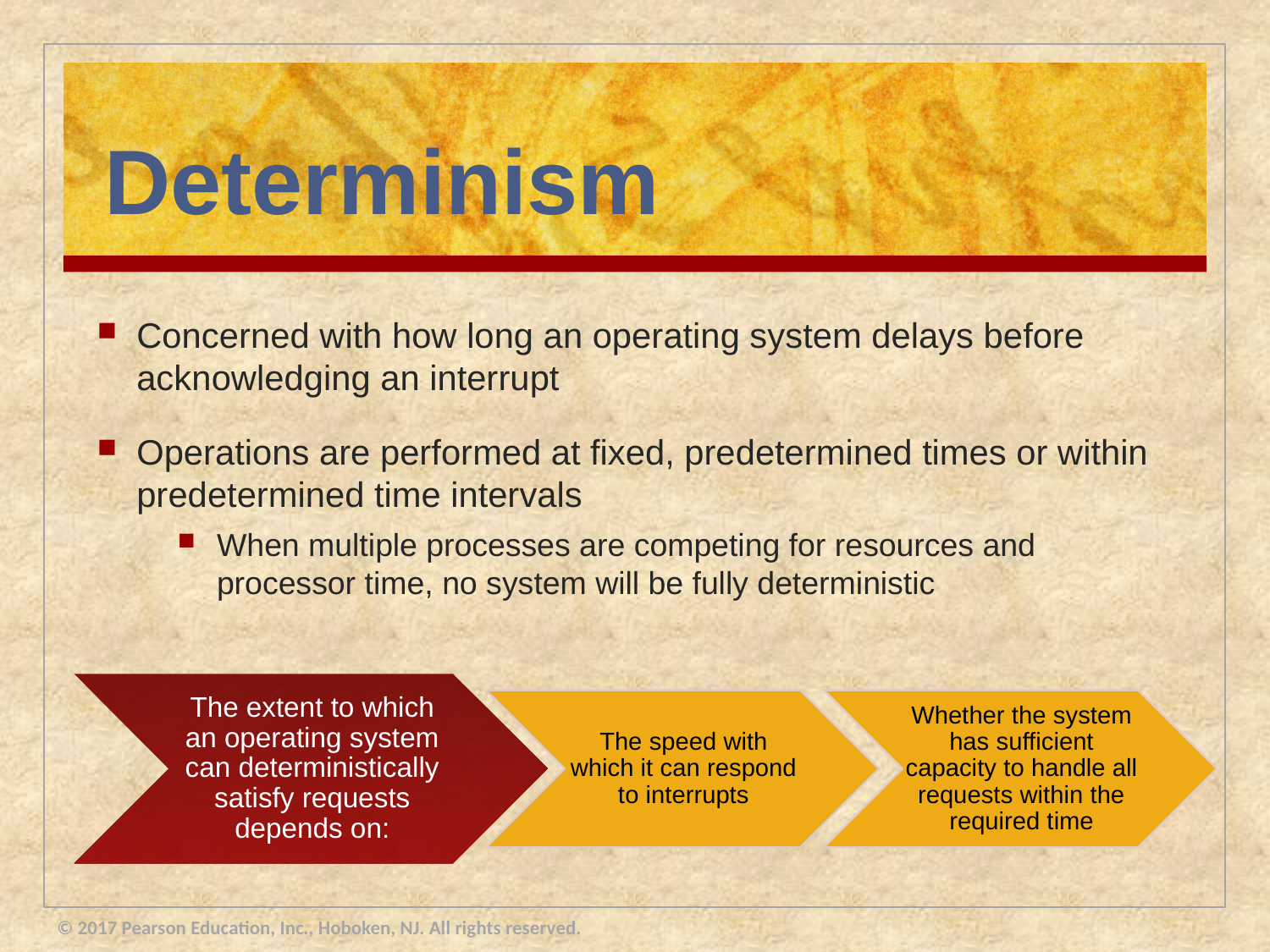

# Determinism
Concerned with how long an operating system delays before acknowledging an interrupt
Operations are performed at fixed, predetermined times or within predetermined time intervals
When multiple processes are competing for resources and processor time, no system will be fully deterministic
The extent to which an operating system can deterministically satisfy requests depends on:
The speed with which it can respond to interrupts
Whether the system has sufficient capacity to handle all requests within the required time
© 2017 Pearson Education, Inc., Hoboken, NJ. All rights reserved.